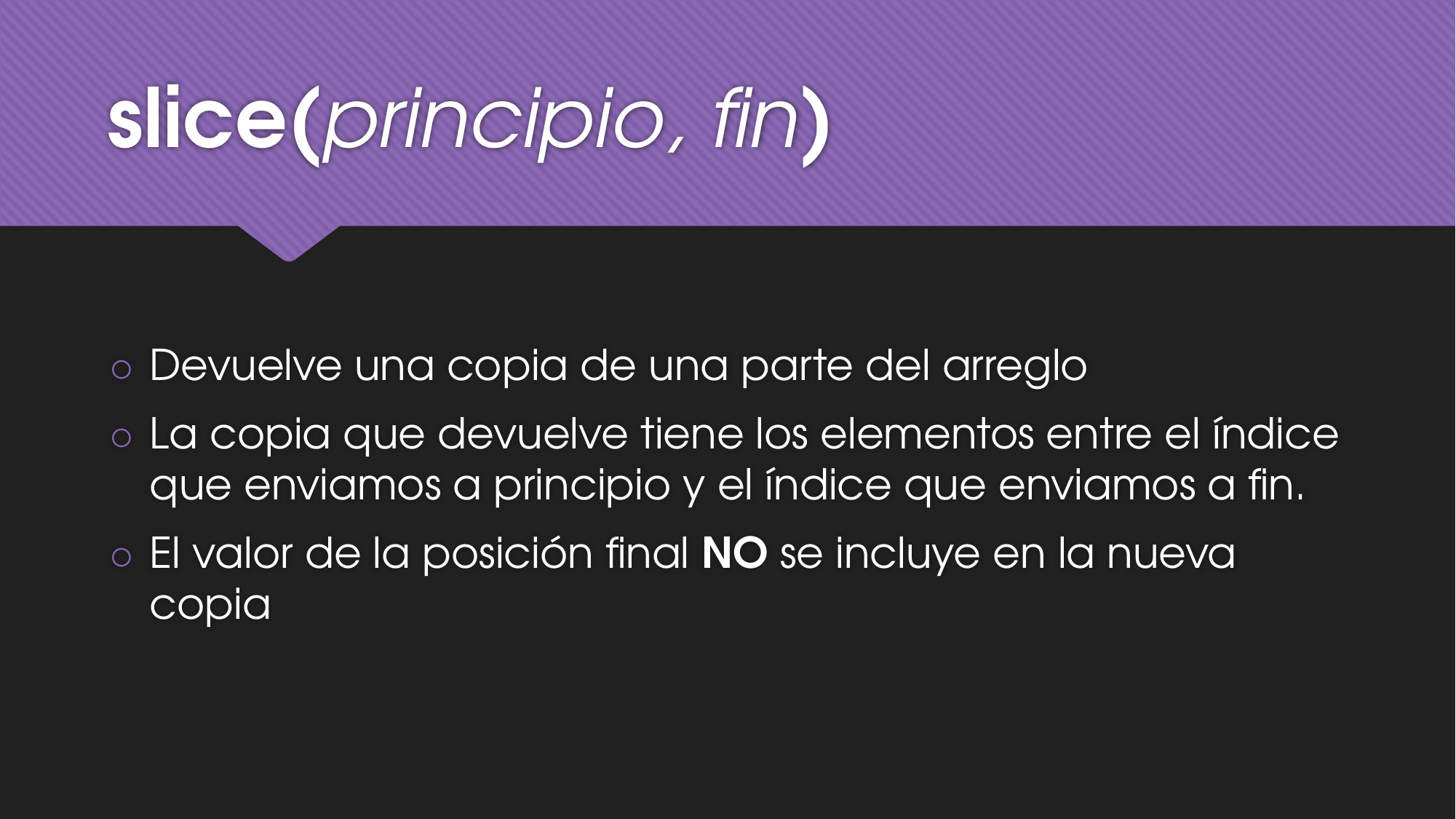

# slice(principio, fin)
Devuelve una copia de una parte del arreglo
La copia que devuelve tiene los elementos entre el índice que enviamos a principio y el índice que enviamos a fin.
El valor de la posición final NO se incluye en la nueva copia